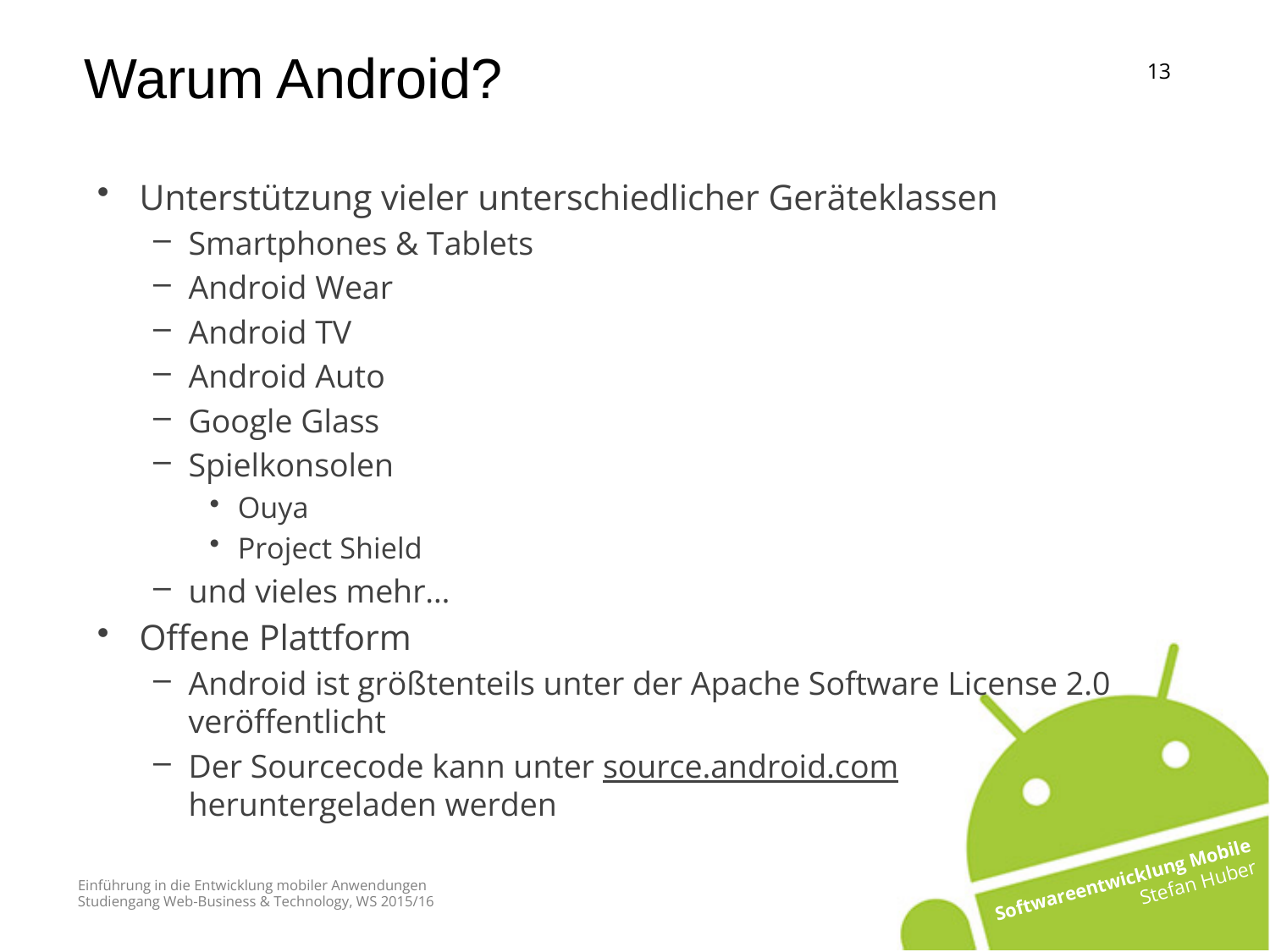

Warum Android?
Unterstützung vieler unterschiedlicher Geräteklassen
Smartphones & Tablets
Android Wear
Android TV
Android Auto
Google Glass
Spielkonsolen
Ouya
Project Shield
und vieles mehr…
Offene Plattform
Android ist größtenteils unter der Apache Software License 2.0 veröffentlicht
Der Sourcecode kann unter source.android.com heruntergeladen werden

# Einführung in die Entwicklung mobiler Anwendungen